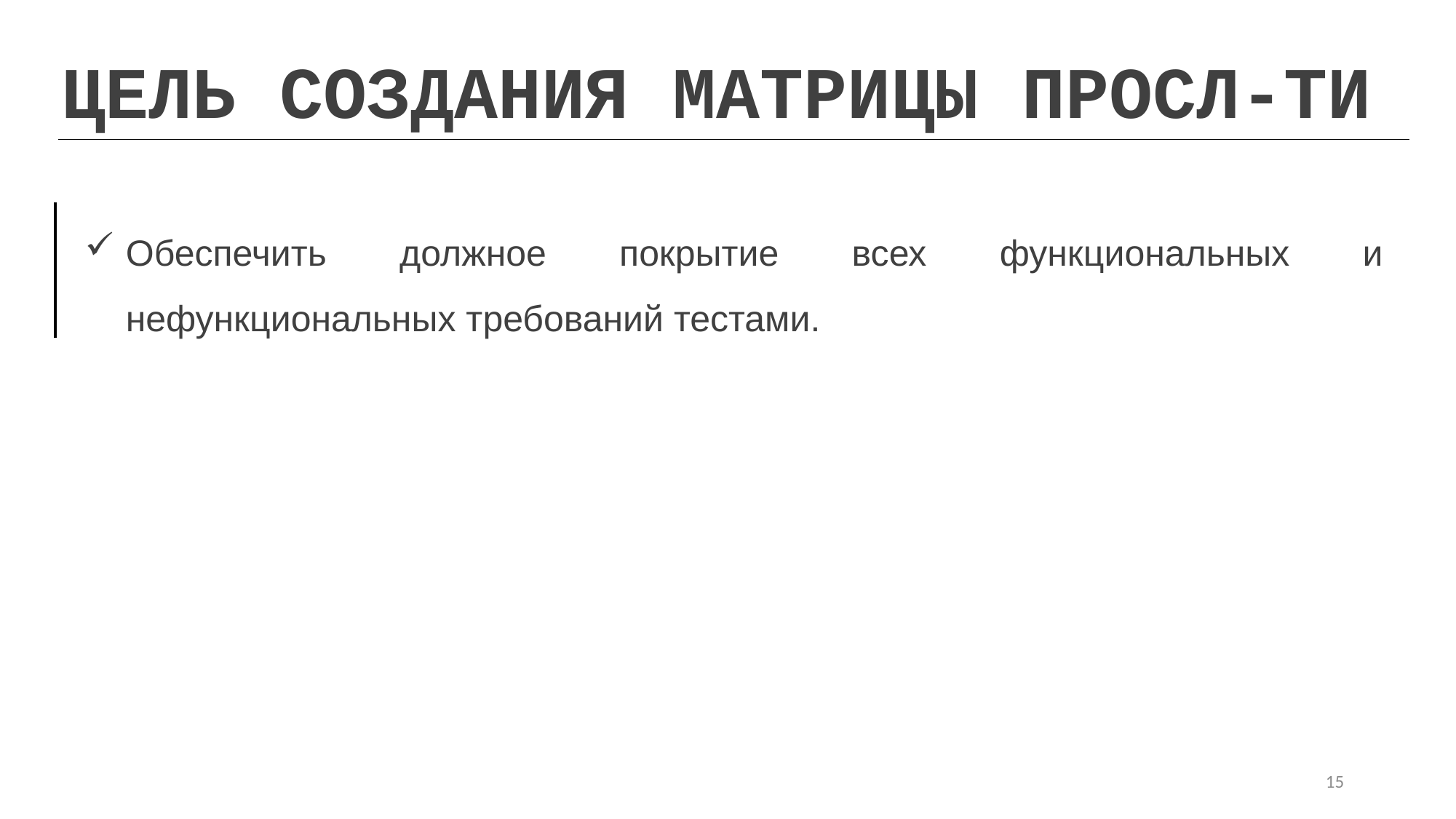

ЦЕЛЬ СОЗДАНИЯ МАТРИЦЫ ПРОСЛ-ТИ
Обеспечить должное покрытие всех функциональных и нефункциональных требований тестами.
15